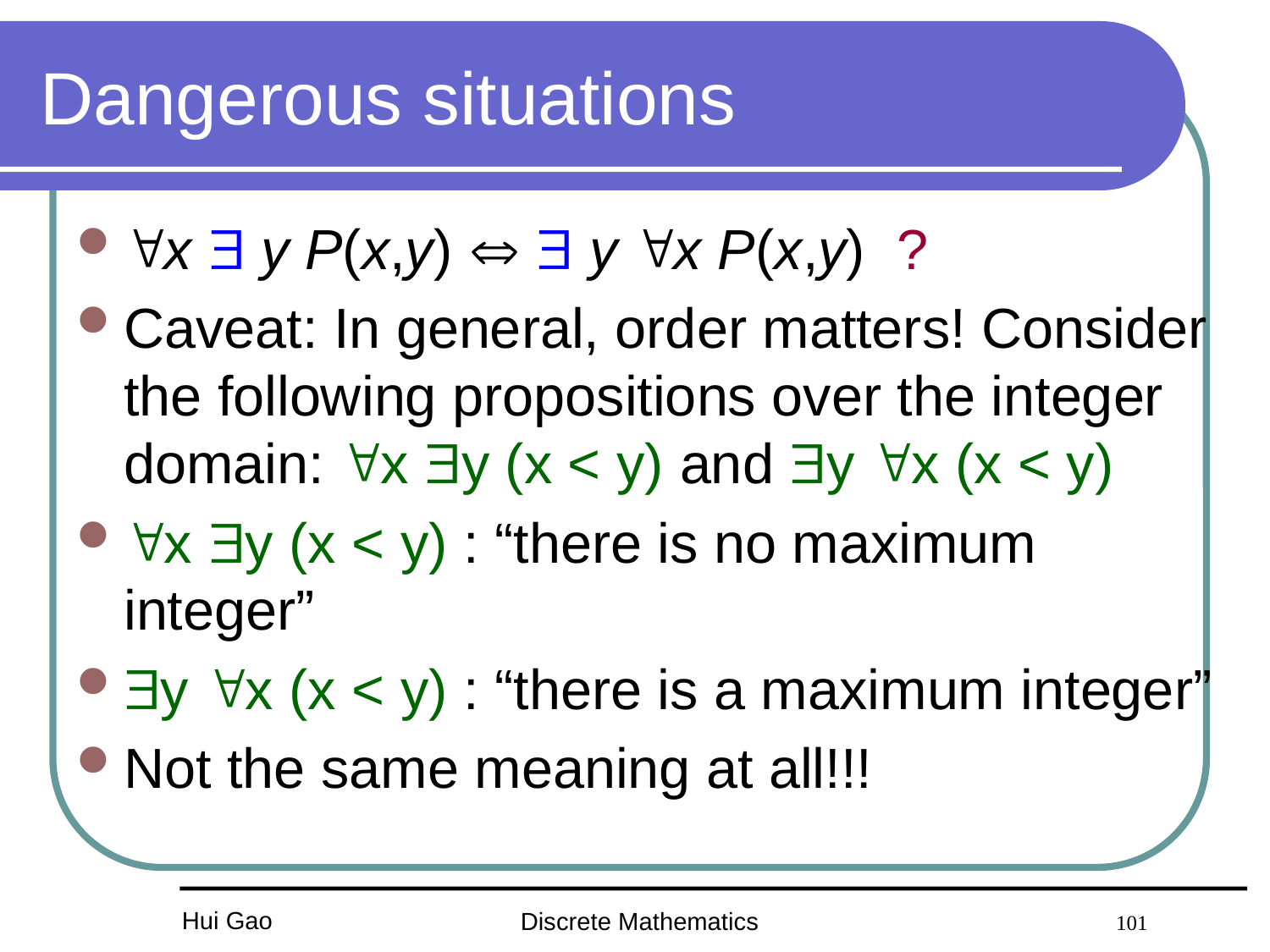

# Dangerous situations
∀x ∃ y P(x,y) ⇔ ∃ y ∀x P(x,y)  ?
Caveat: In general, order matters! Consider the following propositions over the integer domain: ∀x ∃y (x < y) and ∃y ∀x (x < y)
∀x ∃y (x < y) : “there is no maximum integer”
∃y ∀x (x < y) : “there is a maximum integer”
Not the same meaning at all!!!